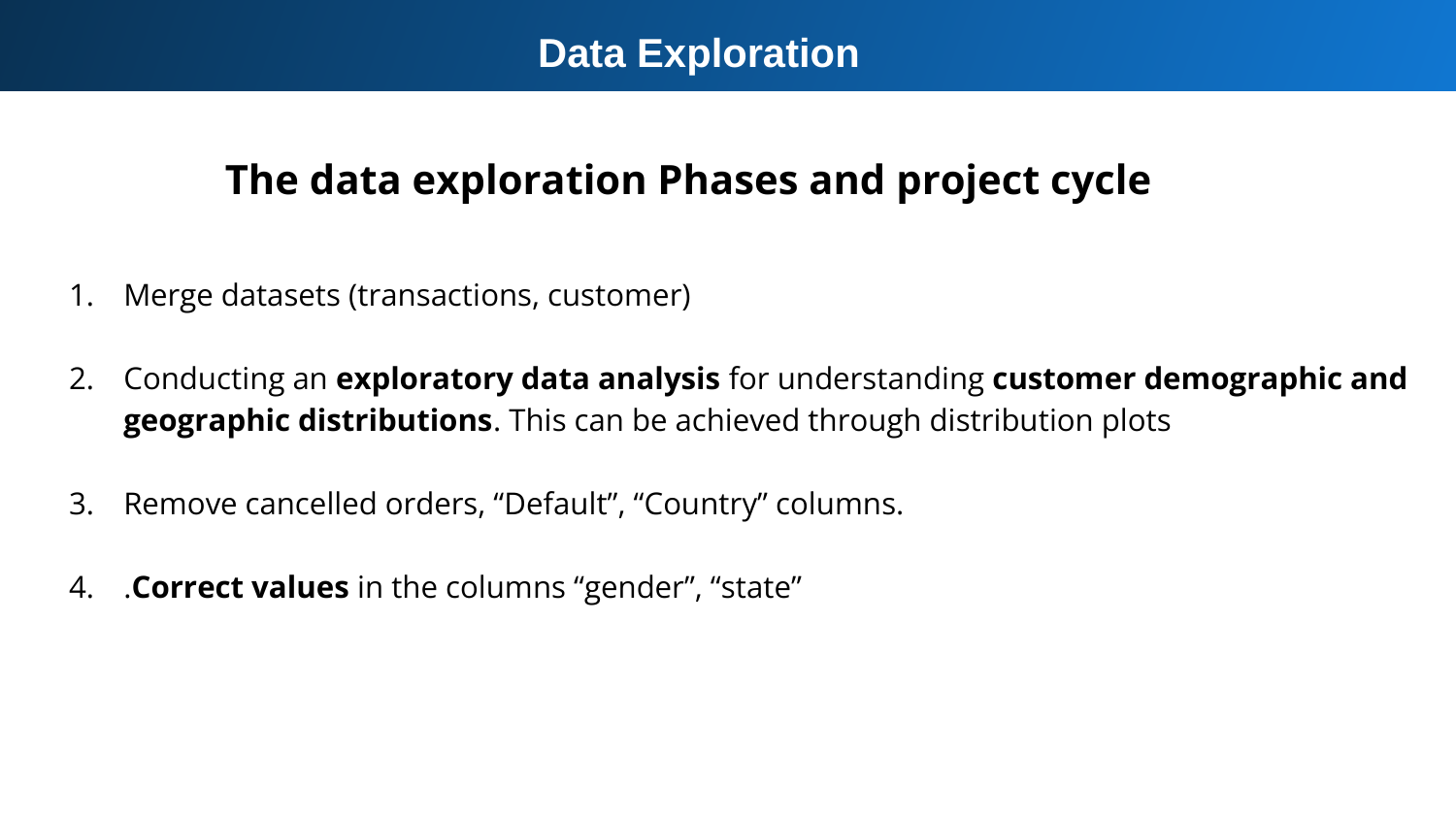

Data Exploration
The data exploration Phases and project cycle
Merge datasets (transactions, customer)

Conducting an exploratory data analysis for understanding customer demographic and geographic distributions. This can be achieved through distribution plots

Remove cancelled orders, “Default”, “Country” columns.

.Correct values in the columns “gender”, “state”